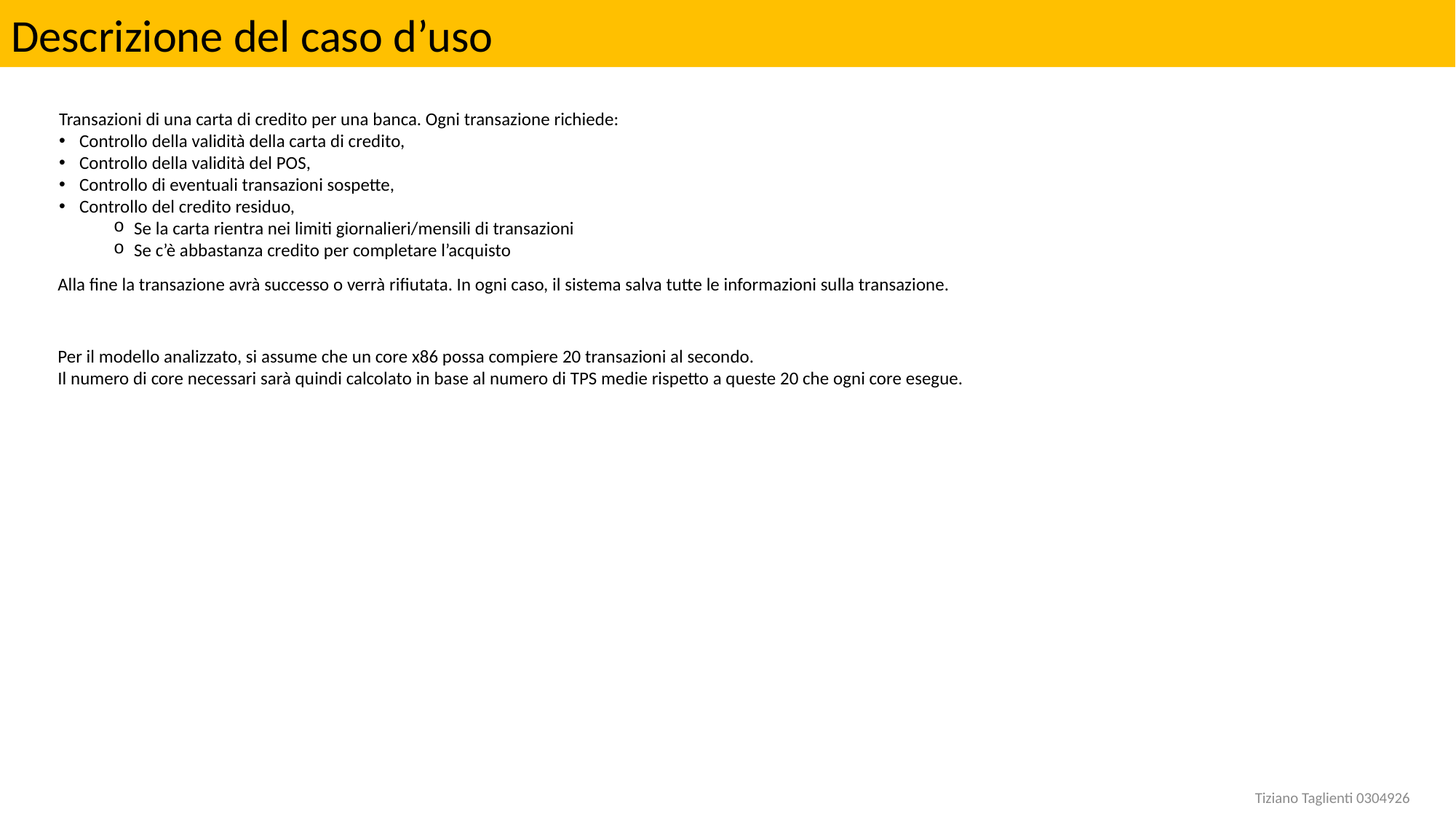

# Descrizione del caso d’uso
Transazioni di una carta di credito per una banca. Ogni transazione richiede:
Controllo della validità della carta di credito,
Controllo della validità del POS,
Controllo di eventuali transazioni sospette,
Controllo del credito residuo,
Se la carta rientra nei limiti giornalieri/mensili di transazioni
Se c’è abbastanza credito per completare l’acquisto
Alla fine la transazione avrà successo o verrà rifiutata. In ogni caso, il sistema salva tutte le informazioni sulla transazione.

Per il modello analizzato, si assume che un core x86 possa compiere 20 transazioni al secondo.
Il numero di core necessari sarà quindi calcolato in base al numero di TPS medie rispetto a queste 20 che ogni core esegue.
Tiziano Taglienti 0304926